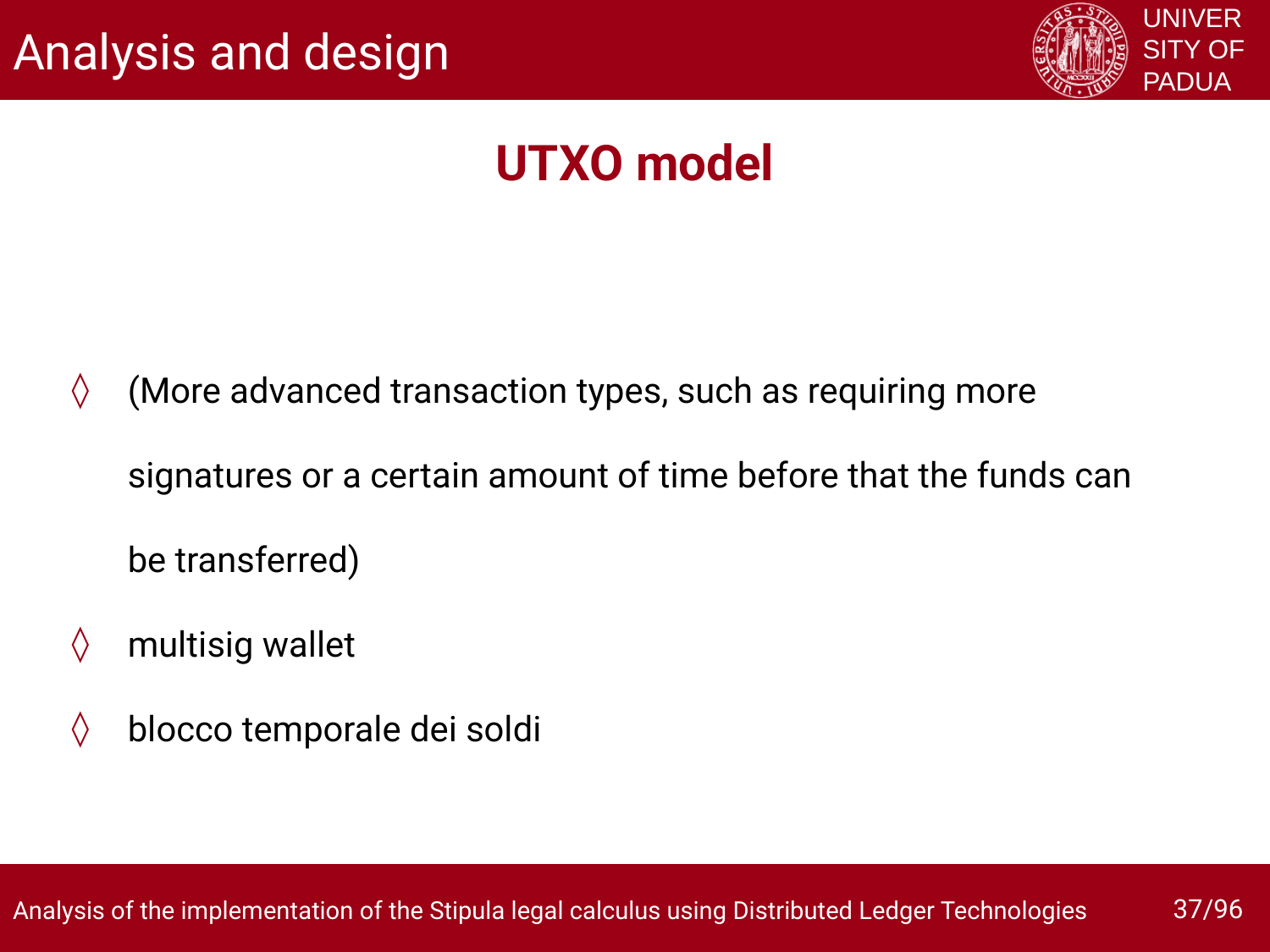

# Analysis and design
UTXO model
(More advanced transaction types, such as requiring more signatures or a certain amount of time before that the funds can be transferred)
multisig wallet
blocco temporale dei soldi
37/96